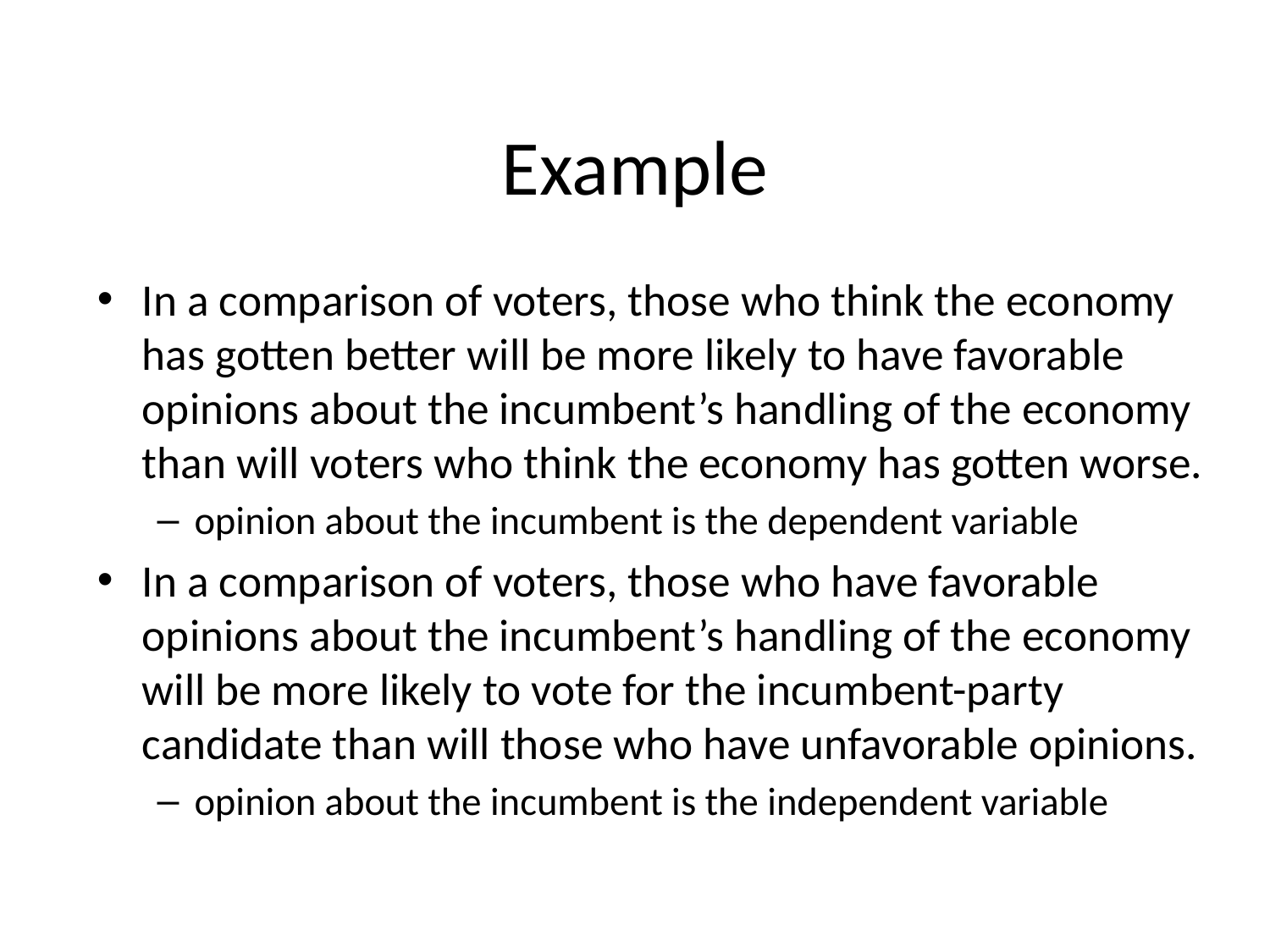

# Example
In a comparison of voters, those who think the economy has gotten better will be more likely to have favorable opinions about the incumbent’s handling of the economy than will voters who think the economy has gotten worse.
opinion about the incumbent is the dependent variable
In a comparison of voters, those who have favorable opinions about the incumbent’s handling of the economy will be more likely to vote for the incumbent-party candidate than will those who have unfavorable opinions.
opinion about the incumbent is the independent variable